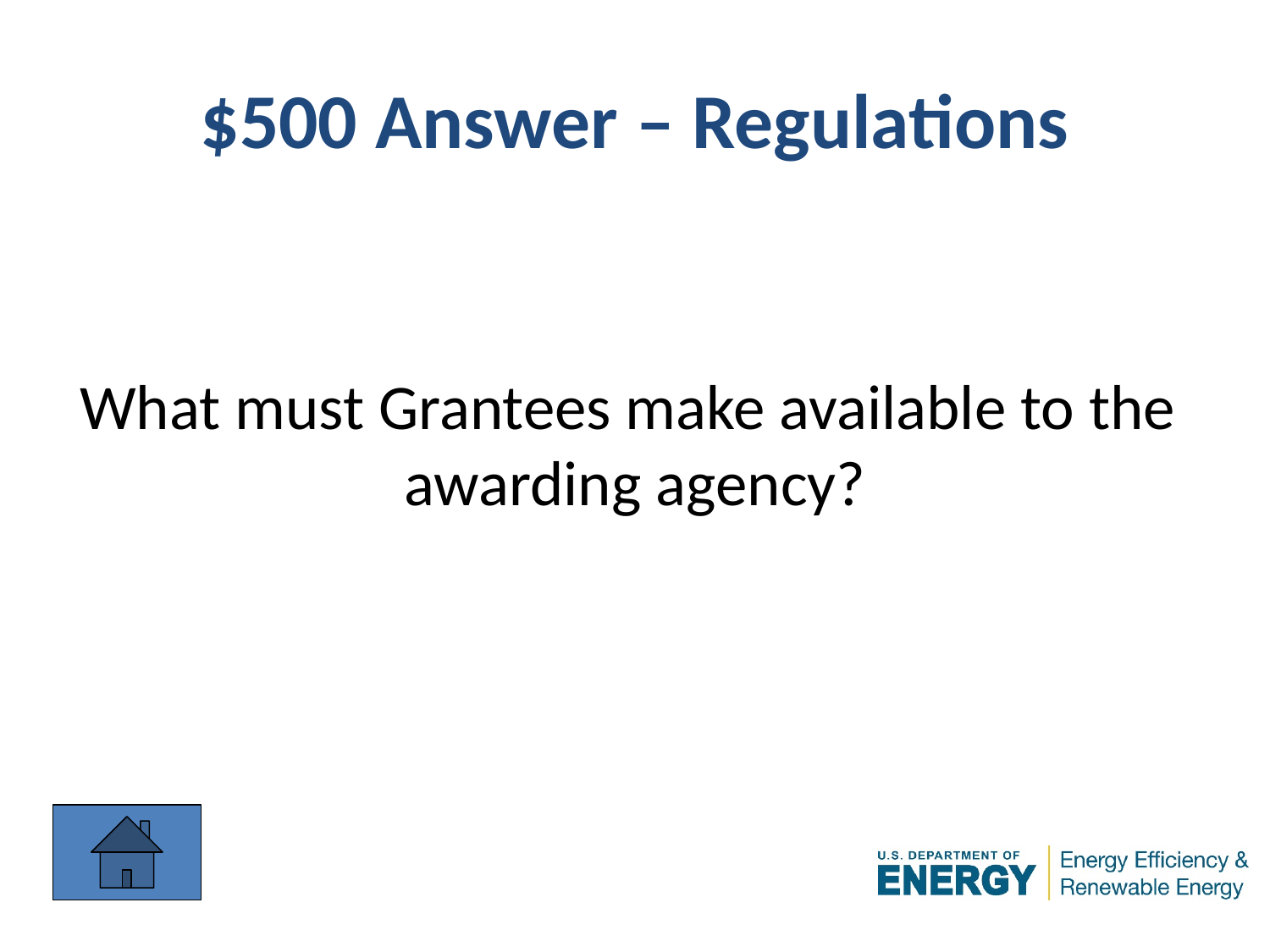

# $500 Answer – Regulations
What must Grantees make available to the
awarding agency?